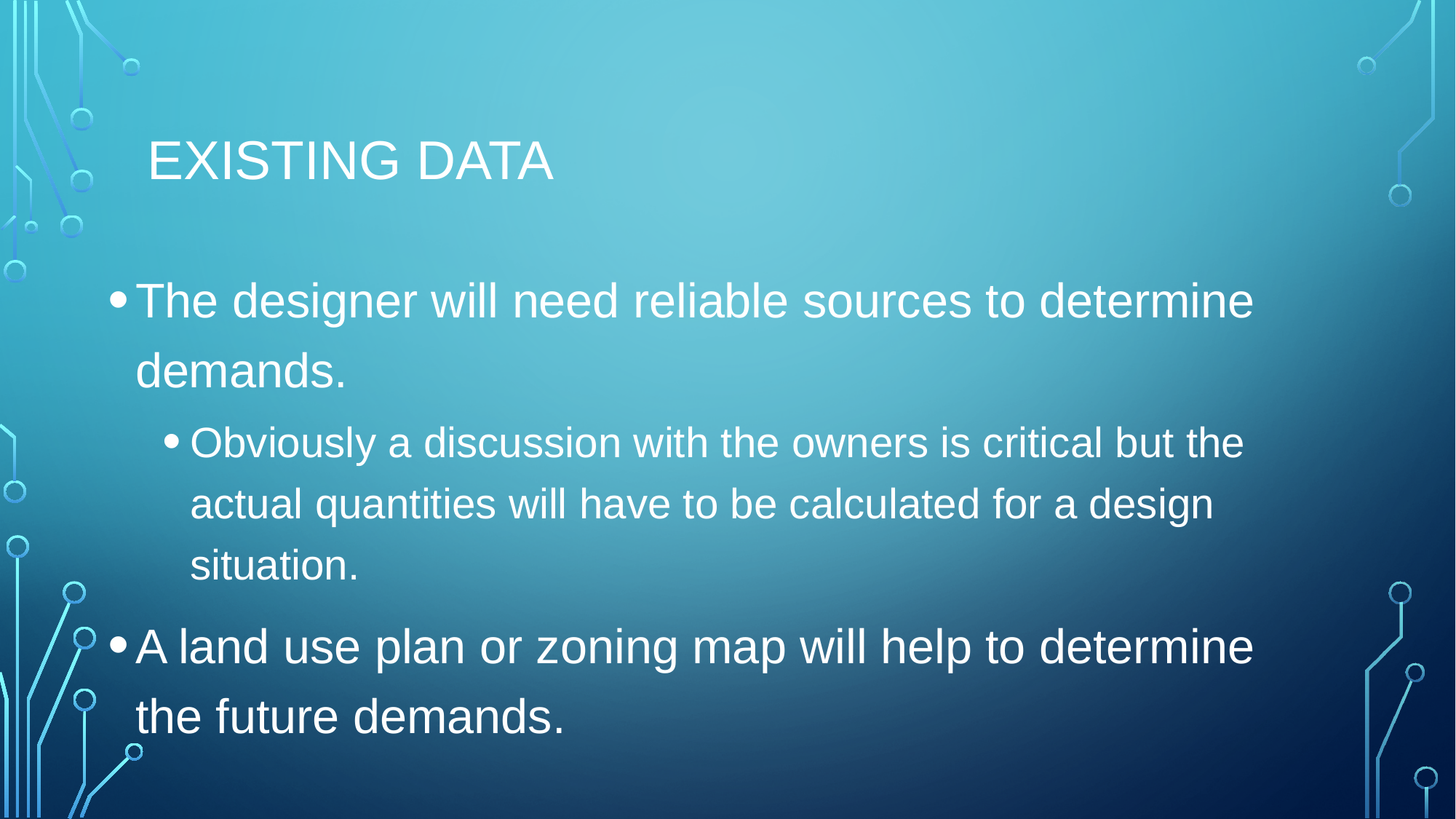

# Existing data
The designer will need reliable sources to determine demands.
Obviously a discussion with the owners is critical but the actual quantities will have to be calculated for a design situation.
A land use plan or zoning map will help to determine the future demands.